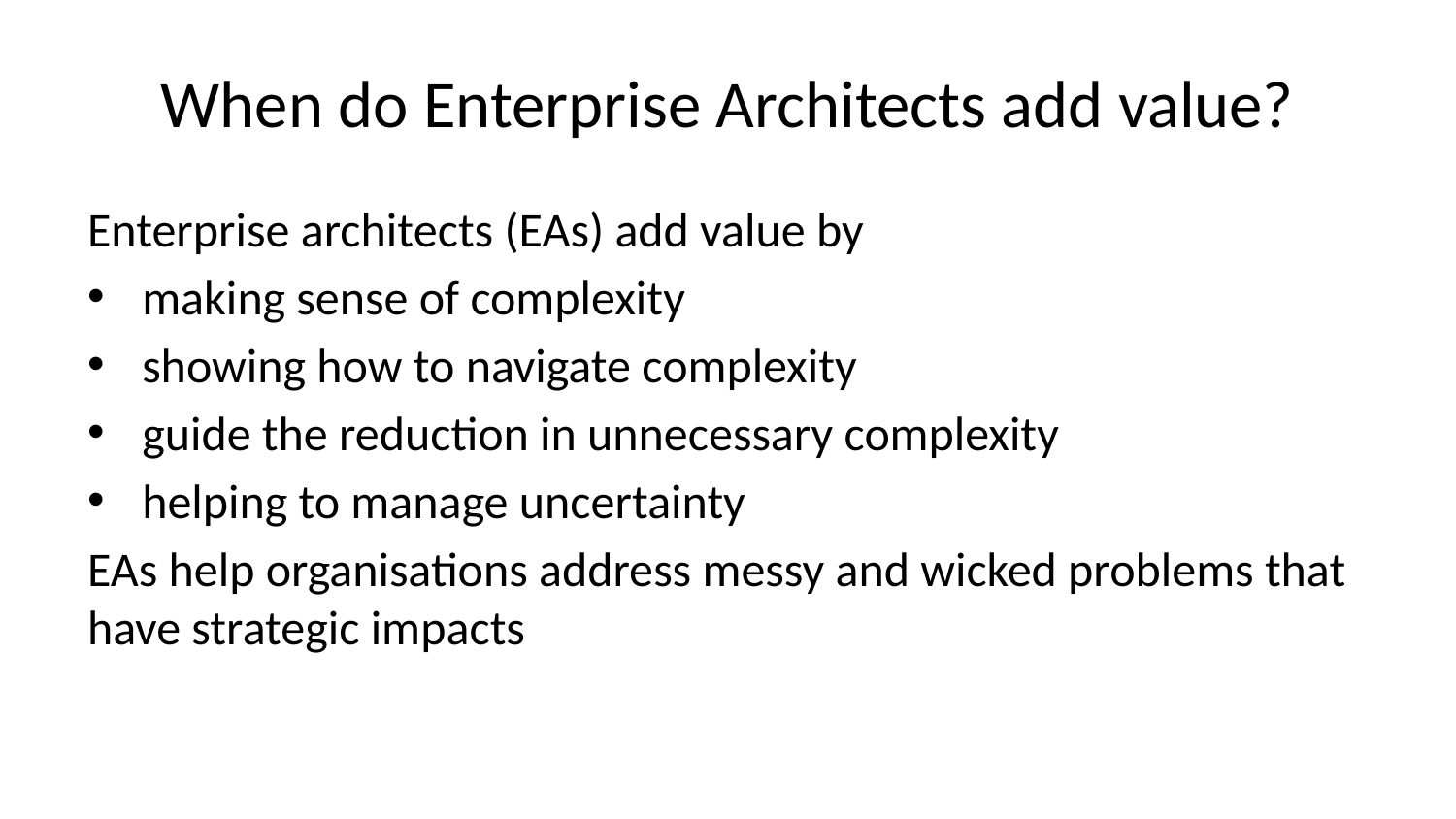

# When do Enterprise Architects add value?
Enterprise architects (EAs) add value by
making sense of complexity
showing how to navigate complexity
guide the reduction in unnecessary complexity
helping to manage uncertainty
EAs help organisations address messy and wicked problems that have strategic impacts